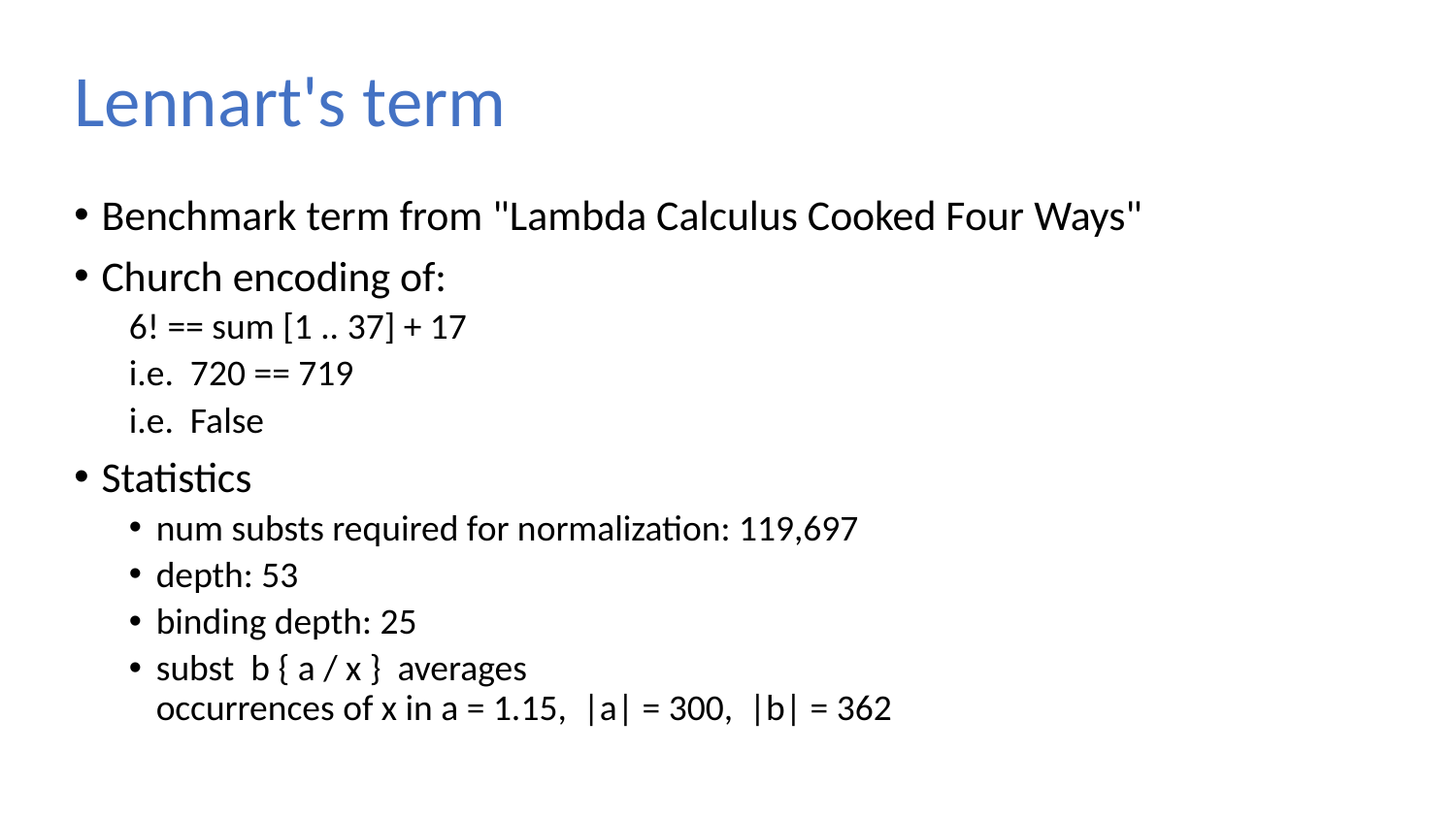

# Lennart's term
Benchmark term from "Lambda Calculus Cooked Four Ways"
Church encoding of:
6! == sum [1 .. 37] + 17
i.e.  720 == 719
i.e.  False
Statistics
num substs required for normalization: 119,697
depth: 53
binding depth: 25
subst  b { a / x }  averages
occurrences of x in a = 1.15,  |a| = 300,  |b| = 362